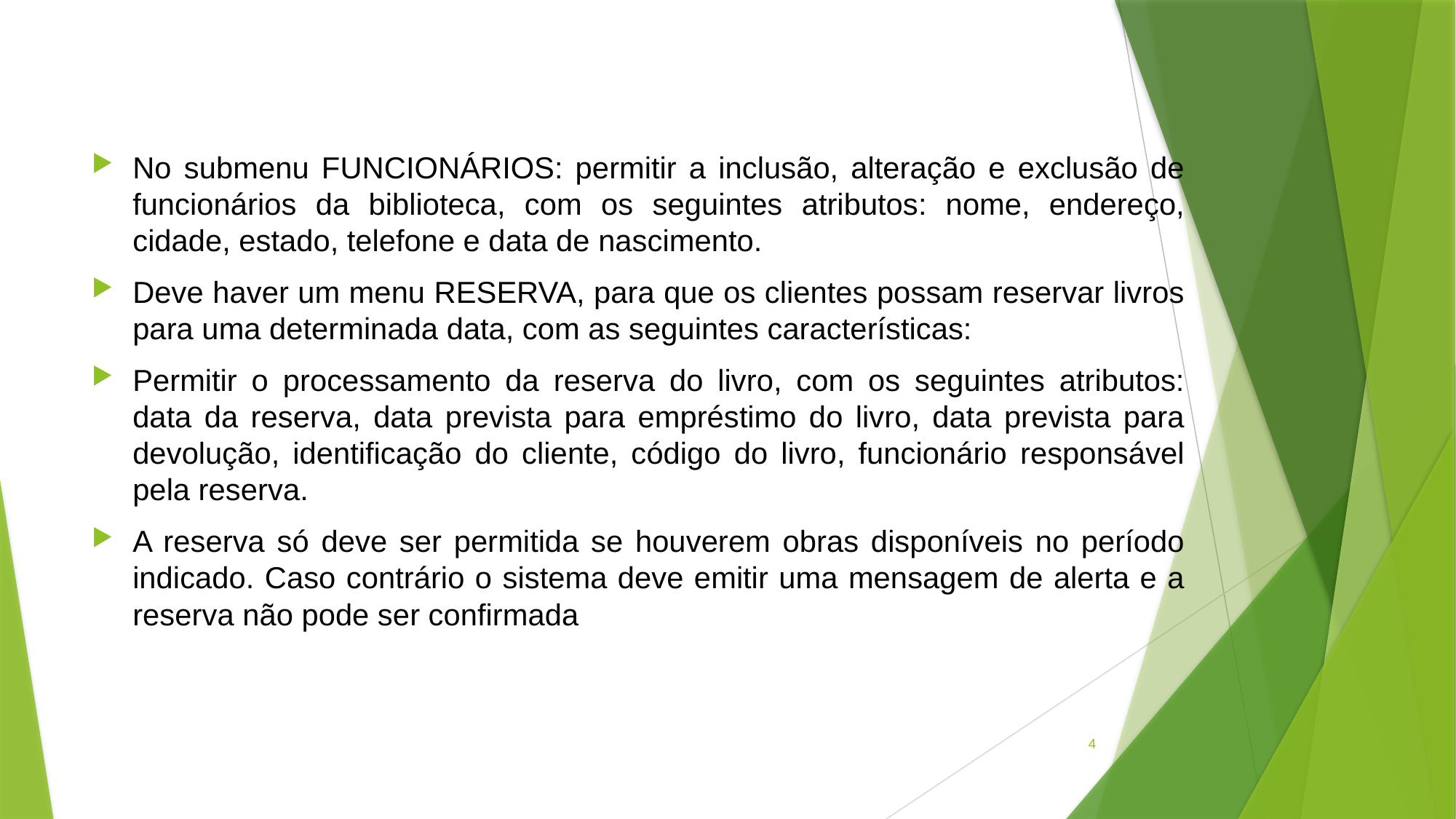

No submenu FUNCIONÁRIOS: permitir a inclusão, alteração e exclusão de funcionários da biblioteca, com os seguintes atributos: nome, endereço, cidade, estado, telefone e data de nascimento.
Deve haver um menu RESERVA, para que os clientes possam reservar livros para uma determinada data, com as seguintes características:
Permitir o processamento da reserva do livro, com os seguintes atributos: data da reserva, data prevista para empréstimo do livro, data prevista para devolução, identificação do cliente, código do livro, funcionário responsável pela reserva.
A reserva só deve ser permitida se houverem obras disponíveis no período indicado. Caso contrário o sistema deve emitir uma mensagem de alerta e a reserva não pode ser confirmada
4